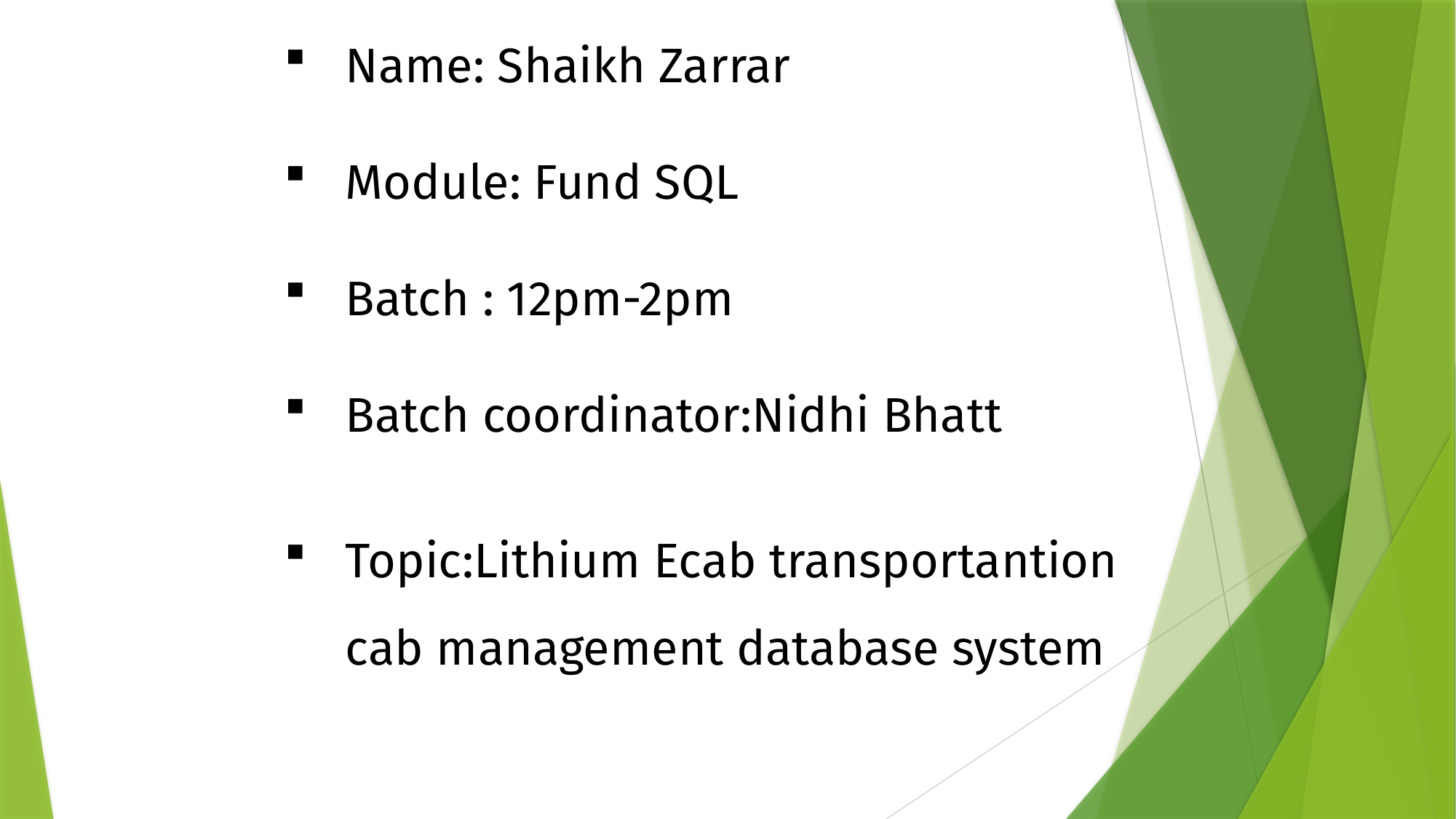

Name: Shaikh Zarrar

Module: Fund SQL

Batch : 12pm-2pm

Batch coordinator:Nidhi Bhatt

Topic:Lithium Ecab transportantion cab management database system